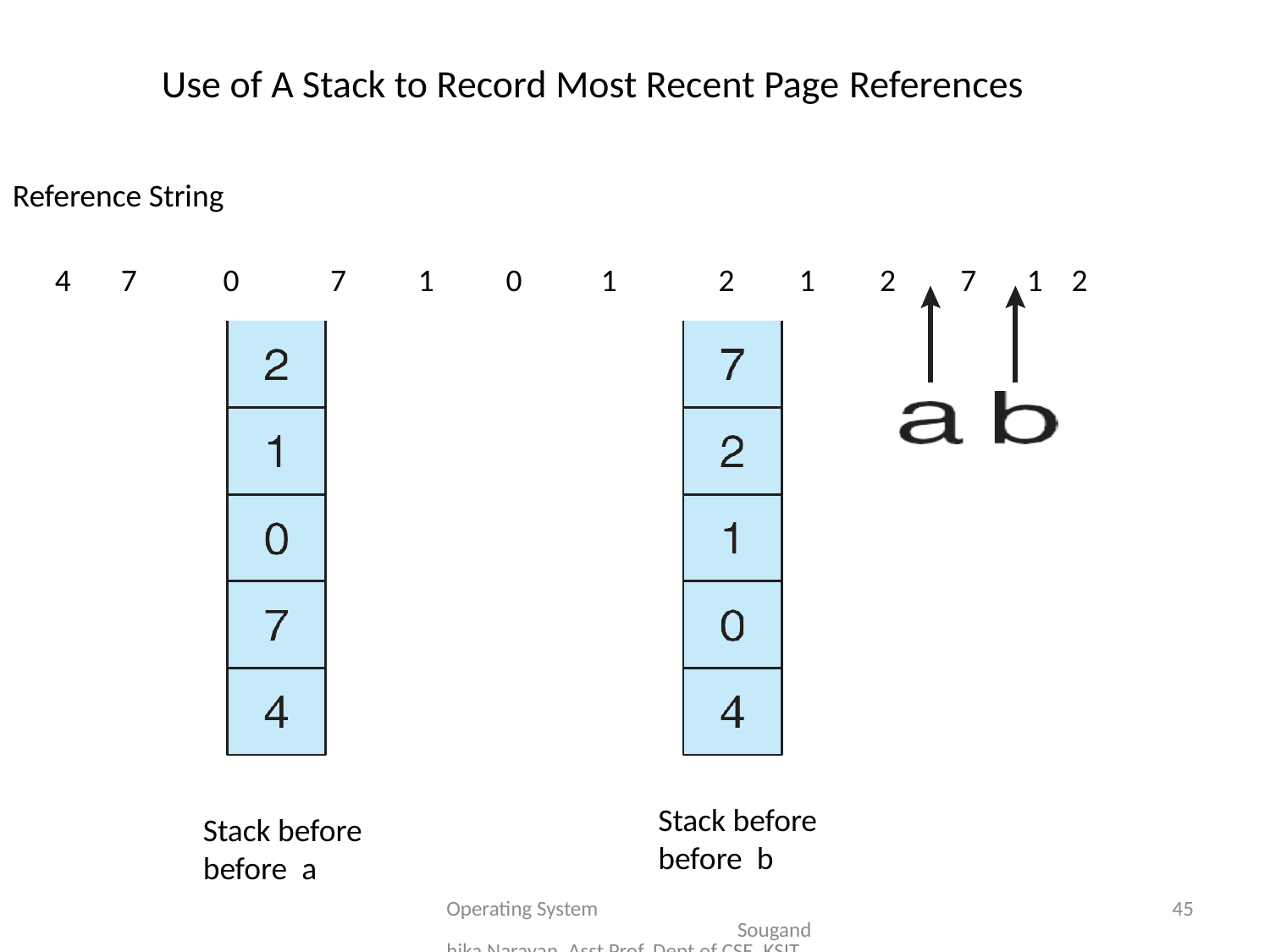

# Use of A Stack to Record Most Recent Page References
Reference String
4       7            0	   7          1          0           1	    2         1         2         7       1    2

Stack before before  b
Stack before before  a
Operating System                                                                                                          Sougandhika Narayan, Asst Prof, Dept of CSE, KSIT
45